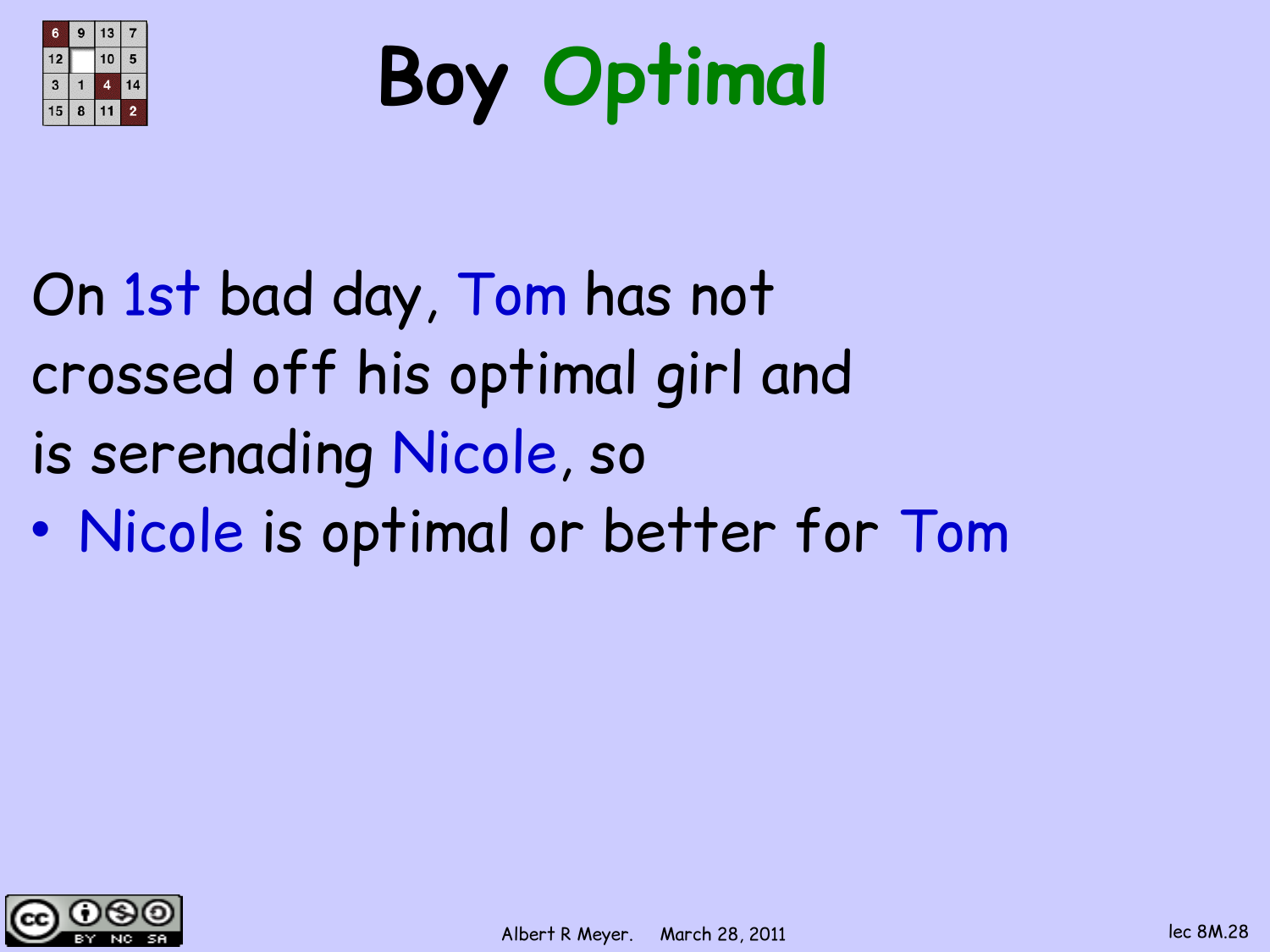

# Boy Optimal
On 1st bad day, Tom has not
crossed off his optimal girl and
is serenading Nicole, so
Nicole is optimal or better for Tom
lec 8M.28